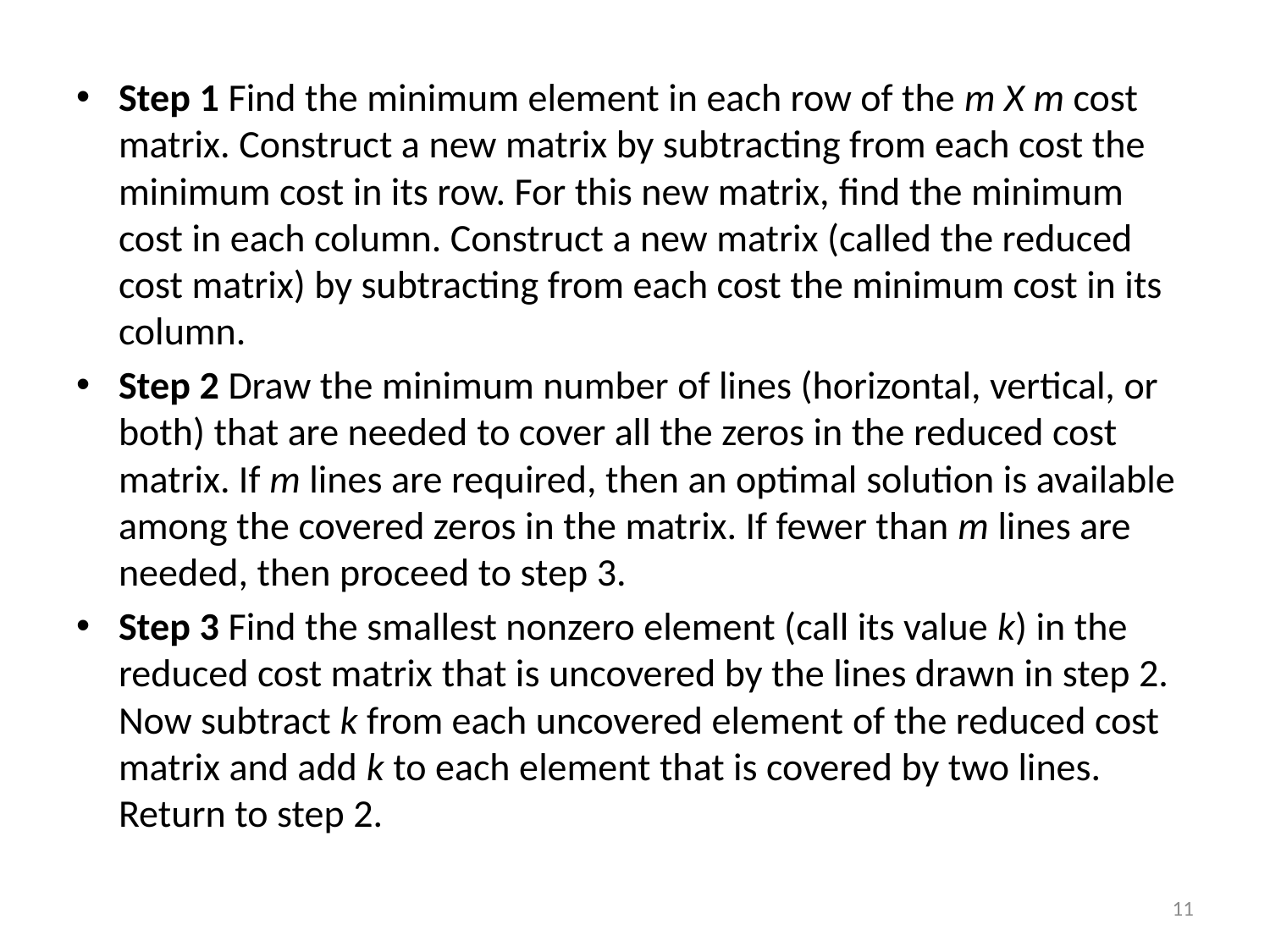

Step 1 Find the minimum element in each row of the m X m cost matrix. Construct a new matrix by subtracting from each cost the minimum cost in its row. For this new matrix, find the minimum cost in each column. Construct a new matrix (called the reduced cost matrix) by subtracting from each cost the minimum cost in its column.
Step 2 Draw the minimum number of lines (horizontal, vertical, or both) that are needed to cover all the zeros in the reduced cost matrix. If m lines are required, then an optimal solution is available among the covered zeros in the matrix. If fewer than m lines are needed, then proceed to step 3.
Step 3 Find the smallest nonzero element (call its value k) in the reduced cost matrix that is uncovered by the lines drawn in step 2. Now subtract k from each uncovered element of the reduced cost matrix and add k to each element that is covered by two lines. Return to step 2.
11